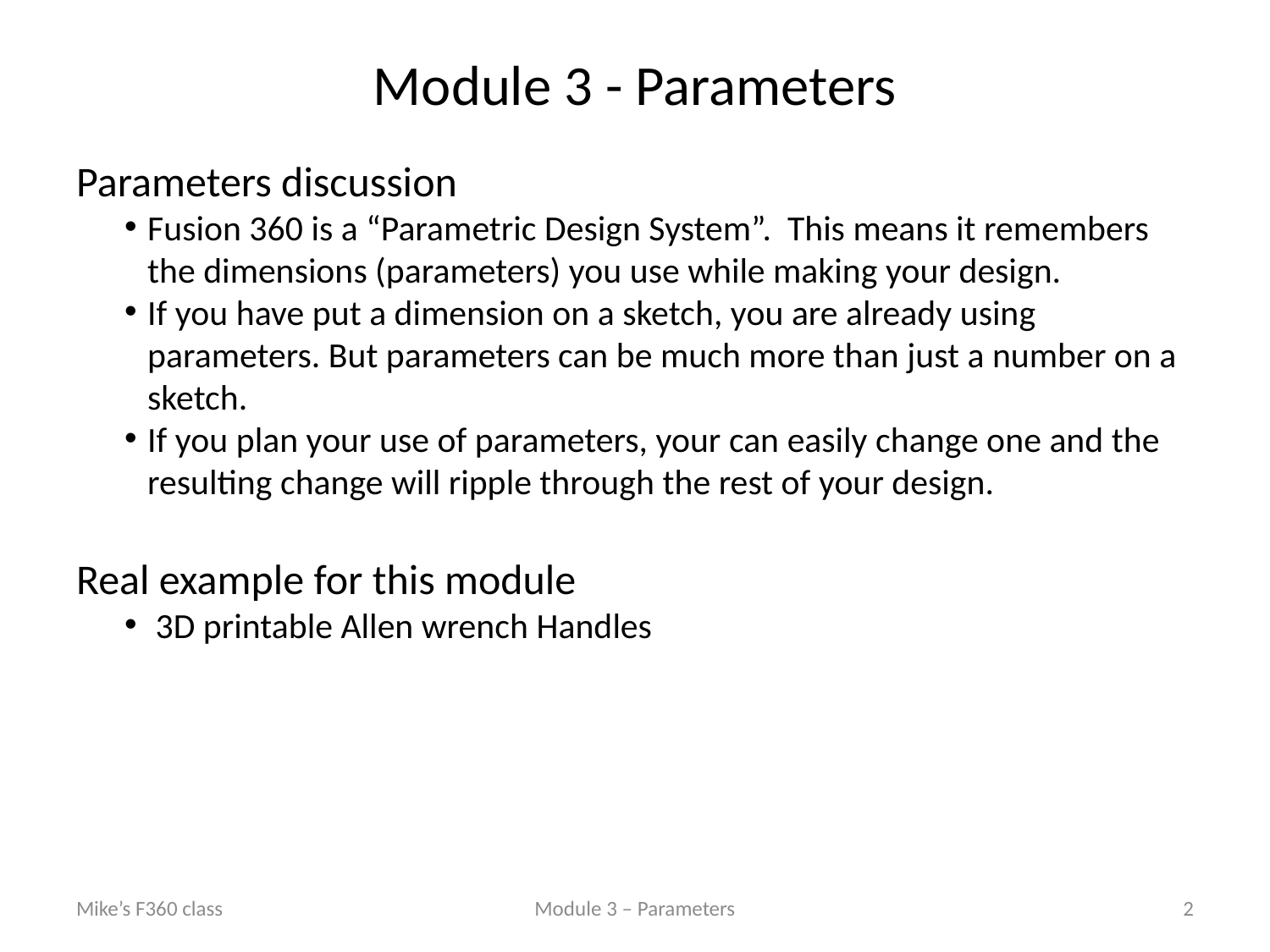

# Module 3 - Parameters
Parameters discussion
Fusion 360 is a “Parametric Design System”.  This means it remembers the dimensions (parameters) you use while making your design.
If you have put a dimension on a sketch, you are already using parameters. But parameters can be much more than just a number on a sketch.
If you plan your use of parameters, your can easily change one and the resulting change will ripple through the rest of your design.

Real example for this module
 3D printable Allen wrench Handles

Mike’s F360 class
Module 3 – Parameters
2